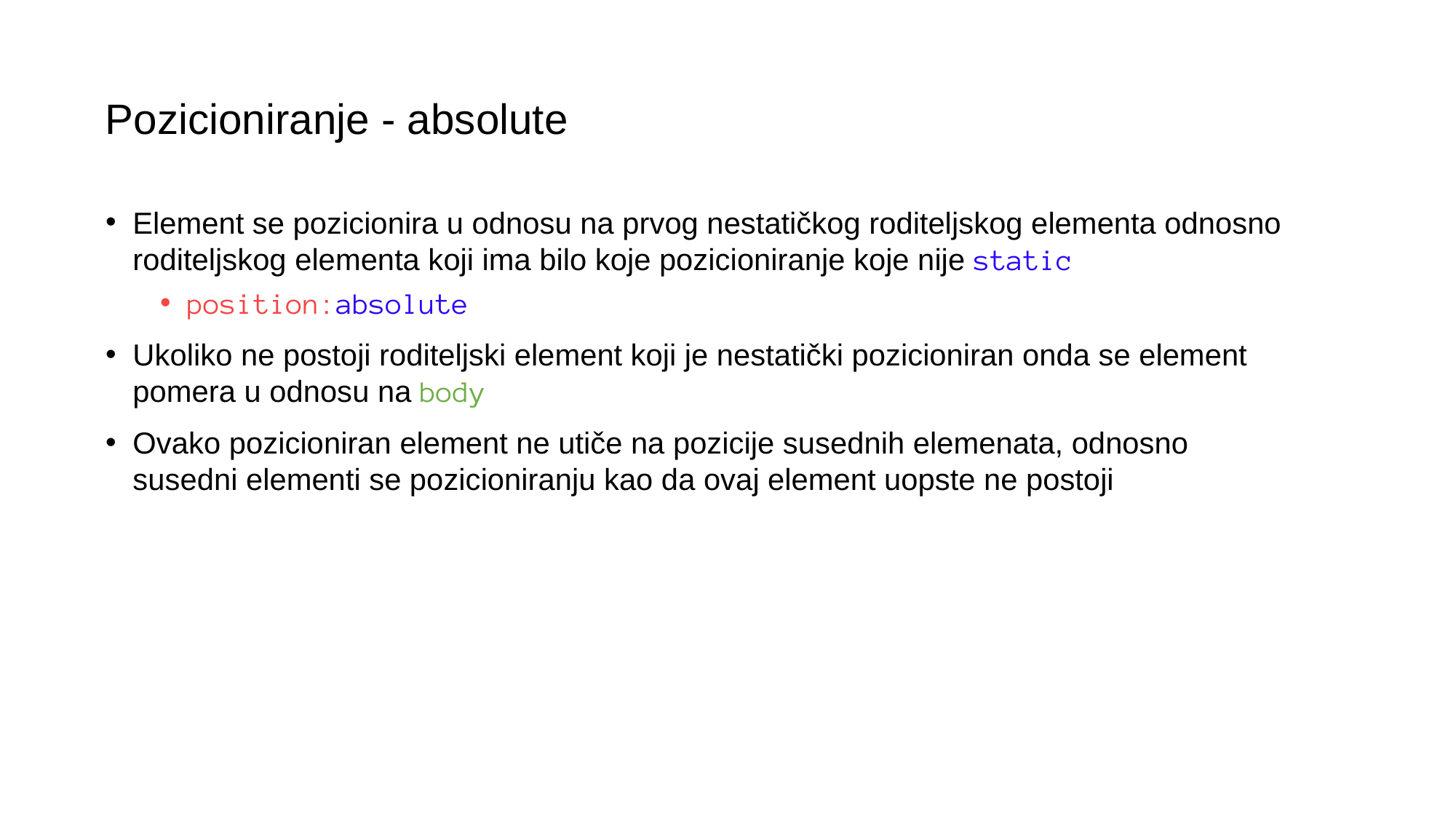

Pozicioniranje - absolute
Element se pozicionira u odnosu na prvog nestatičkog roditeljskog elementa odnosno roditeljskog elementa koji ima bilo koje pozicioniranje koje nije static
position:absolute
Ukoliko ne postoji roditeljski element koji je nestatički pozicioniran onda se element pomera u odnosu na body
Ovako pozicioniran element ne utiče na pozicije susednih elemenata, odnosno susedni elementi se pozicioniranju kao da ovaj element uopste ne postoji